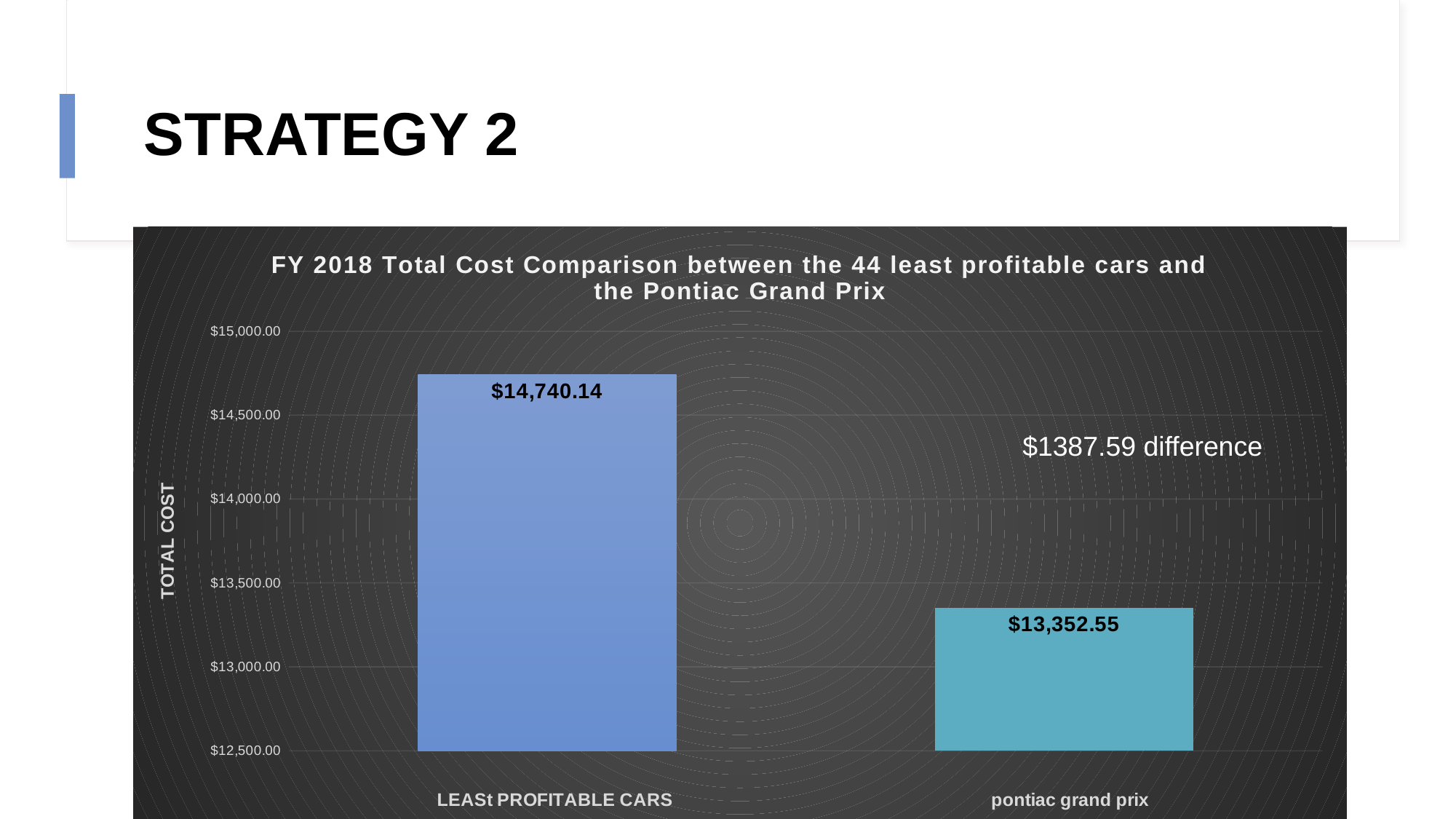

# STRATEGY 2

### Chart: FY 2018 Total Cost Comparison between the 44 least profitable cars and the Pontiac Grand Prix

| Category |  |
|---|---|
$1387.59 difference